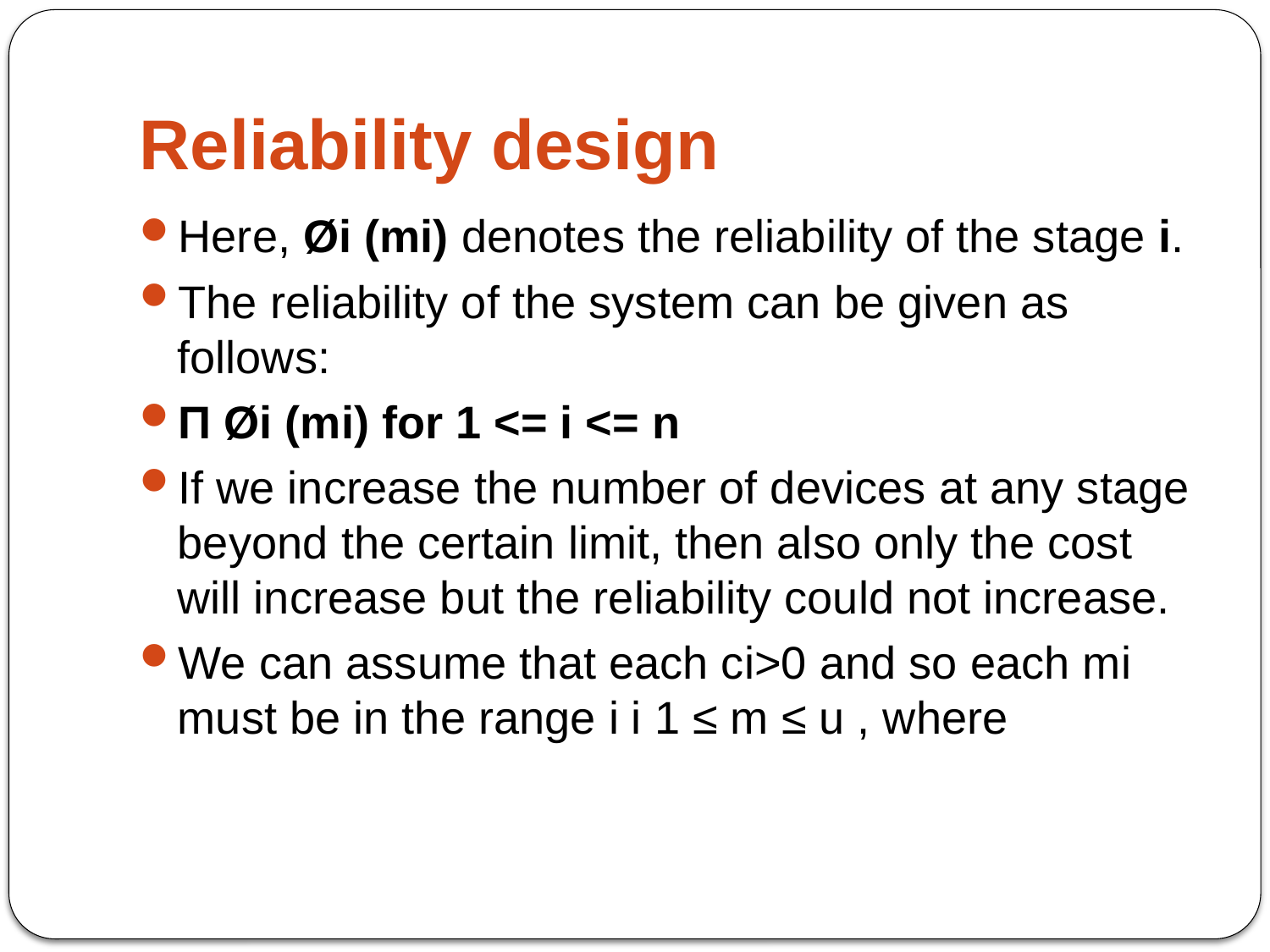

# Reliability design
Here, Øi (mi) denotes the reliability of the stage i.
The reliability of the system can be given as follows:
Π Øi (mi) for 1 <= i <= n
If we increase the number of devices at any stage beyond the certain limit, then also only the cost will increase but the reliability could not increase.
We can assume that each ci>0 and so each mi must be in the range i i 1 ≤ m ≤ u , where